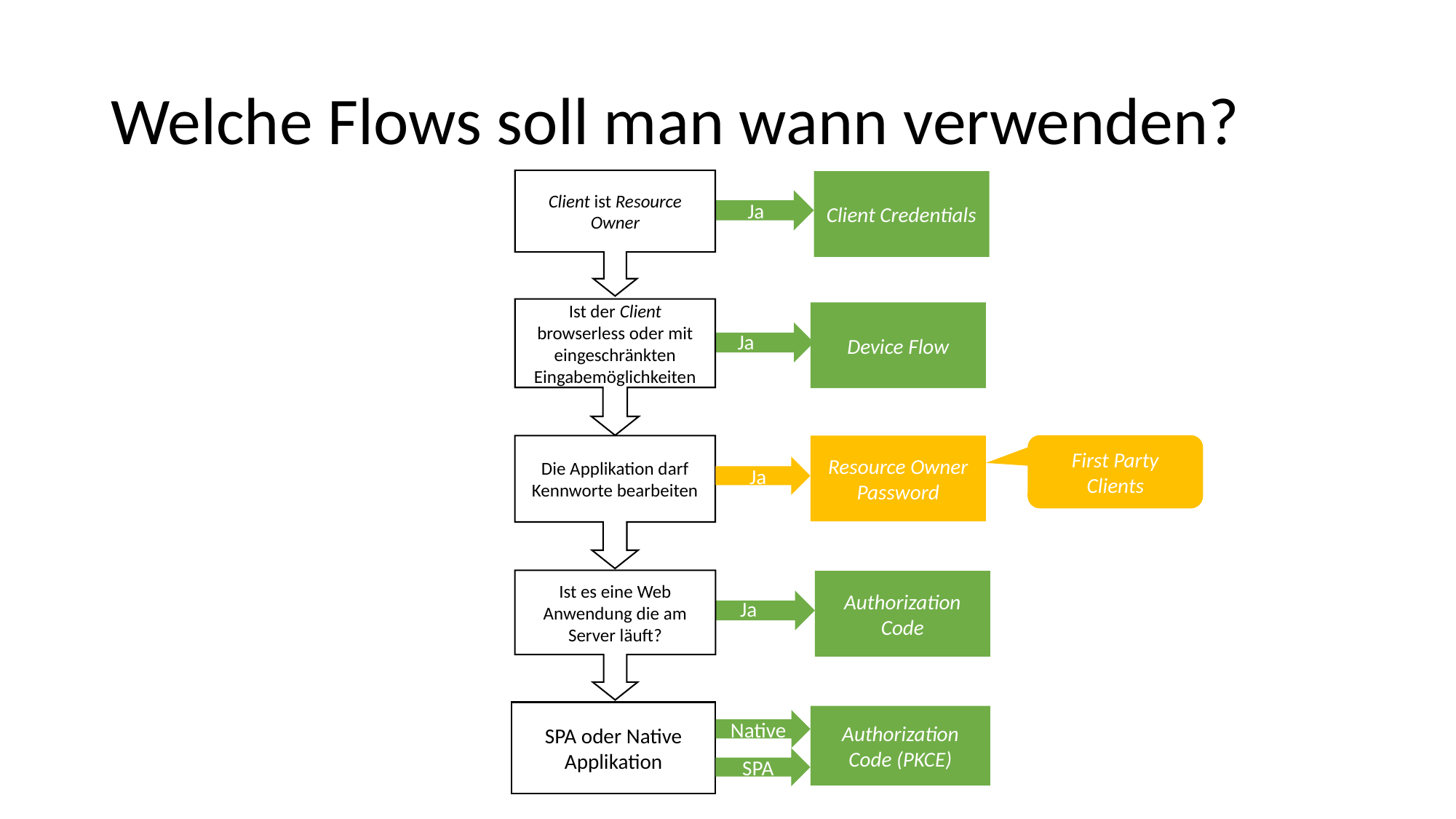

# Welche Flows soll man wann verwenden?

Client ist Resource Owner
Client Credentials
Ja
Ist der Client browserless oder mit eingeschränkten Eingabemöglichkeiten
Device Flow

Ja
First Party Clients
Die Applikation darf Kennworte bearbeiten
Resource Owner Password
Ja
Ja
Ist es eine Web Anwendung die am Server läuft?

Ja
Authorization Code
SPA oder Native Applikation
Authorization Code (PKCE)
Native
SPA
SPA